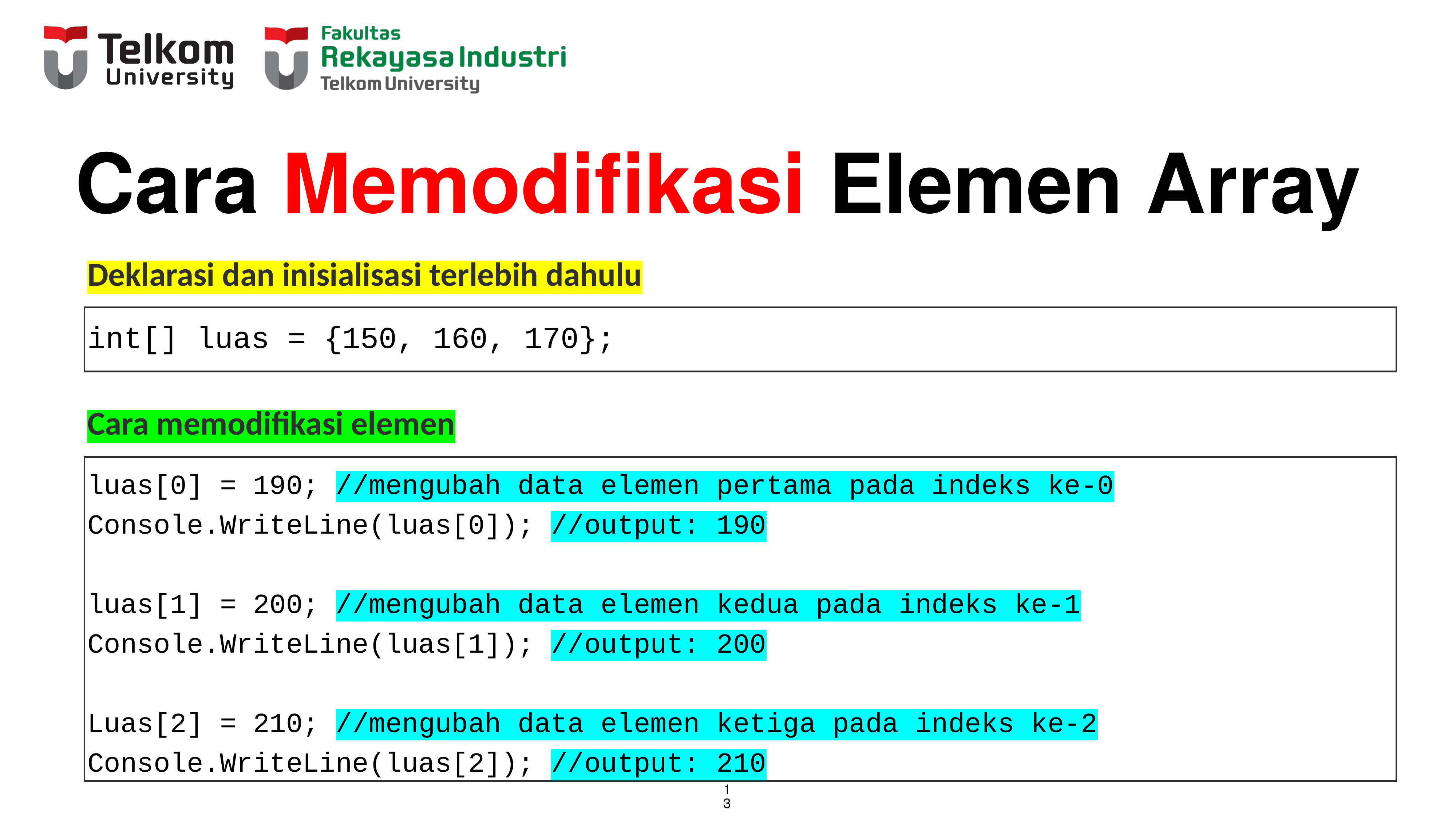

# Cara Memodifikasi Elemen Array
Deklarasi dan inisialisasi terlebih dahulu
int[] luas = {150, 160, 170};
Cara memodifikasi elemen
luas[0] = 190; //mengubah data elemen pertama pada indeks ke-0
Console.WriteLine(luas[0]); //output: 190

luas[1] = 200; //mengubah data elemen kedua pada indeks ke-1
Console.WriteLine(luas[1]); //output: 200

Luas[2] = 210; //mengubah data elemen ketiga pada indeks ke-2
Console.WriteLine(luas[2]); //output: 210

13